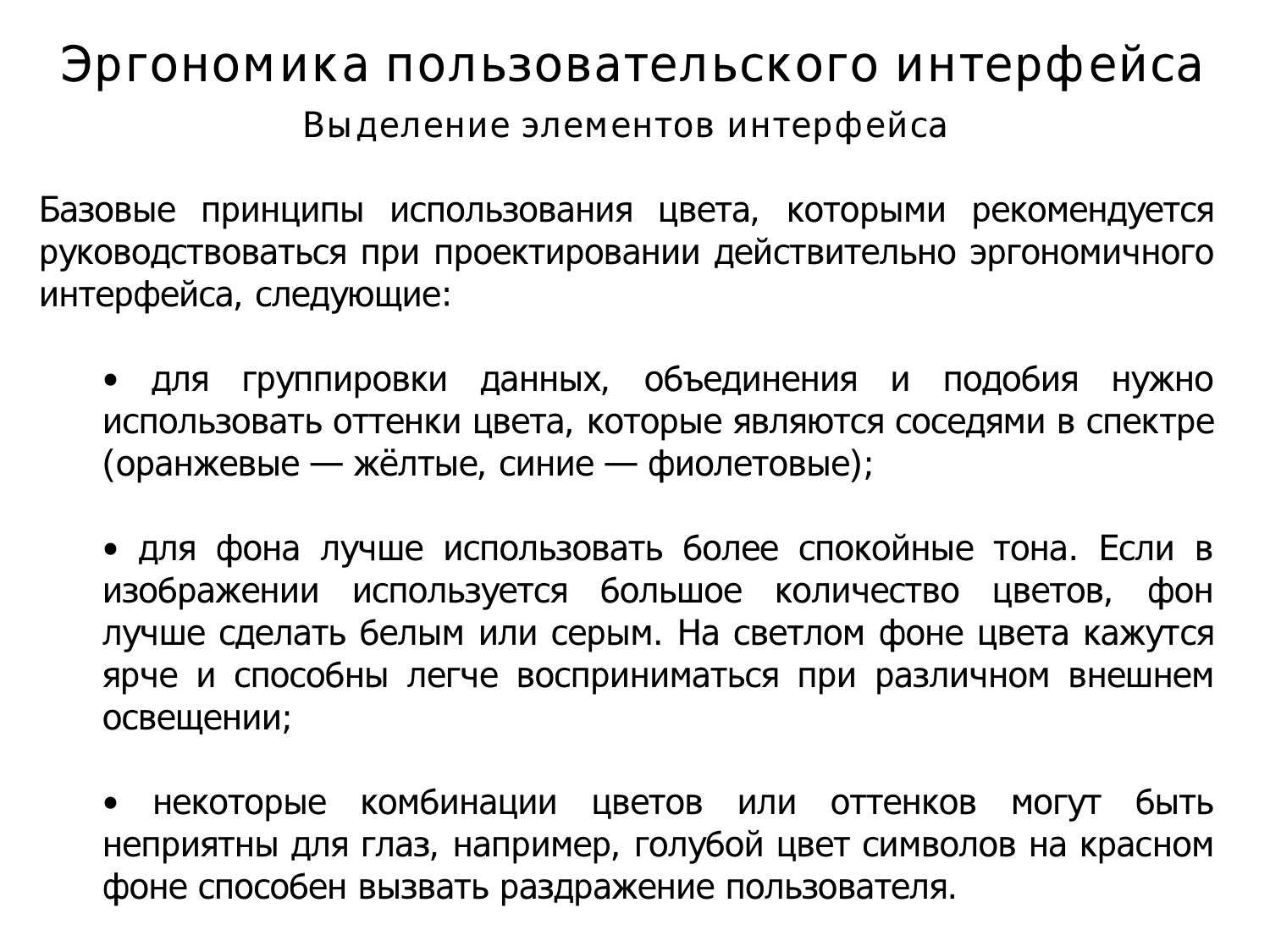

Эргономика пользовательского интерфейса
Выделение элементов интерфейса

Базовые принципы использования цвета, кото­рыми рекомендуется руководствоваться при проектировании дей­ствительно эргономичного интерфейса, следующие:

• для группировки данных, объединения и подобия нужно использовать оттенки цвета, которые являются соседями в спек­тре (оранжевые — жёлтые, синие — фиолетовые);

• для фона лучше использовать более спокойные тона. Если в изображении используется большое количество цветов, фон лучше сделать белым или серым. На светлом фоне цвета кажут­ся ярче и способны легче восприниматься при раз­личном внешнем освещении;

• некоторые комбинации цветов или оттенков могут быть неприятны для глаз, например, голубой цвет символов на крас­ном фоне способен вызвать раздражение пользователя.